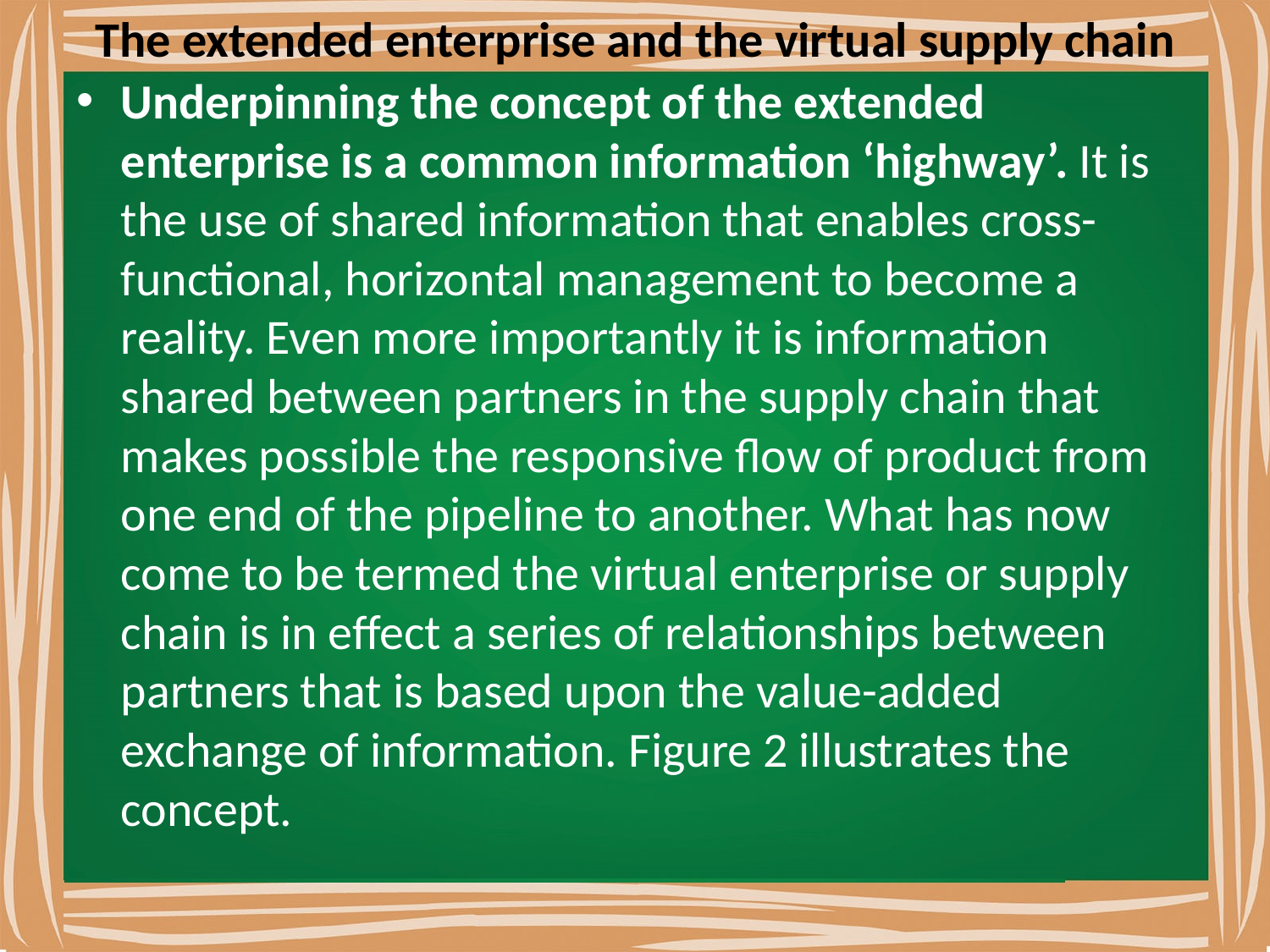

# The extended enterprise and the virtual supply chain
Underpinning the concept of the extended enterprise is a common information ‘highway’. It is the use of shared information that enables cross-functional, horizontal management to become a reality. Even more importantly it is information shared between partners in the supply chain that makes possible the responsive flow of product from one end of the pipeline to another. What has now come to be termed the virtual enterprise or supply chain is in effect a series of relationships between partners that is based upon the value-added exchange of information. Figure 2 illustrates the concept.